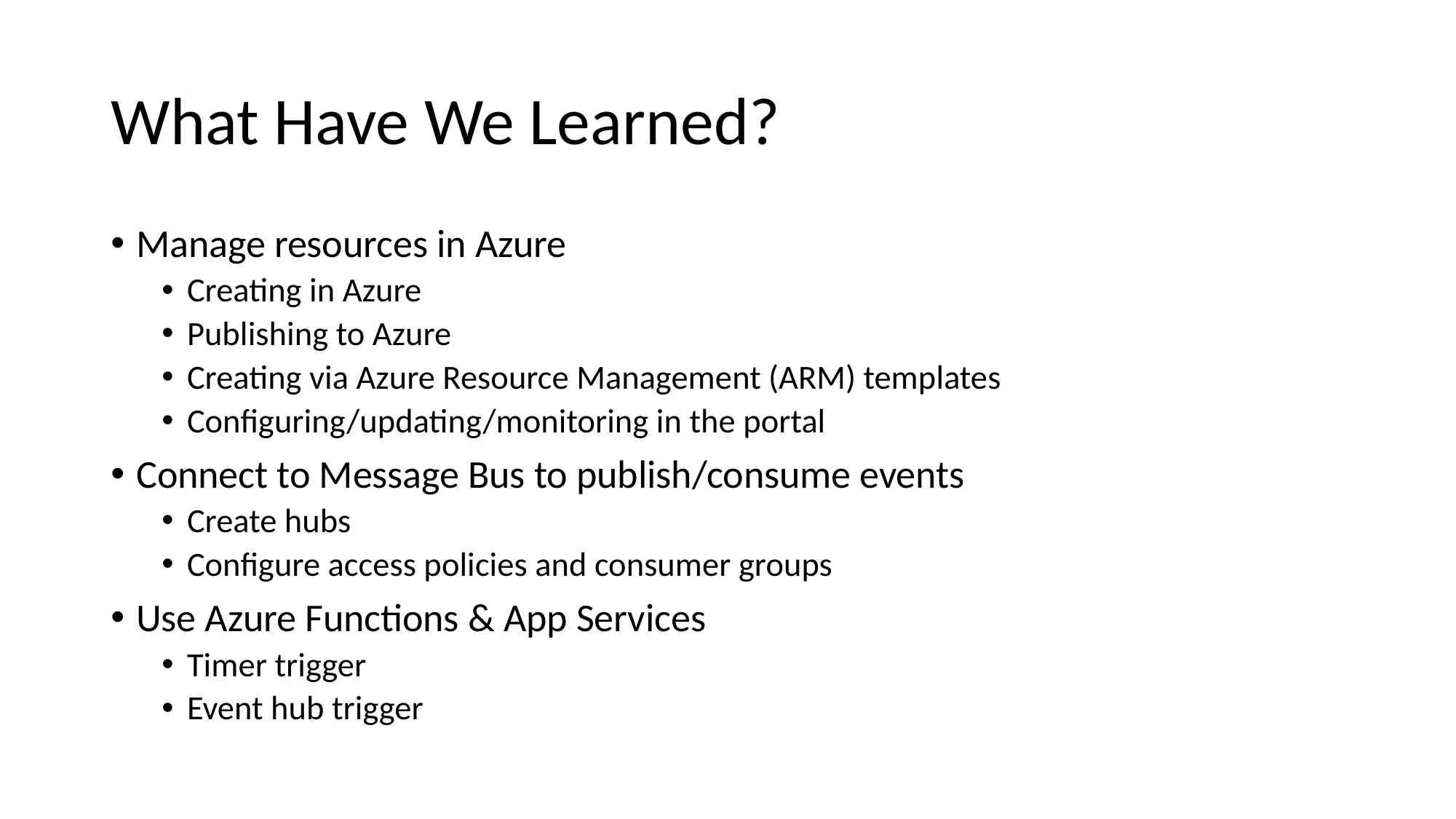

# What Have We Learned?
Manage resources in Azure
Creating in Azure
Publishing to Azure
Creating via Azure Resource Management (ARM) templates
Configuring/updating/monitoring in the portal
Connect to Message Bus to publish/consume events
Create hubs
Configure access policies and consumer groups
Use Azure Functions & App Services
Timer trigger
Event hub trigger